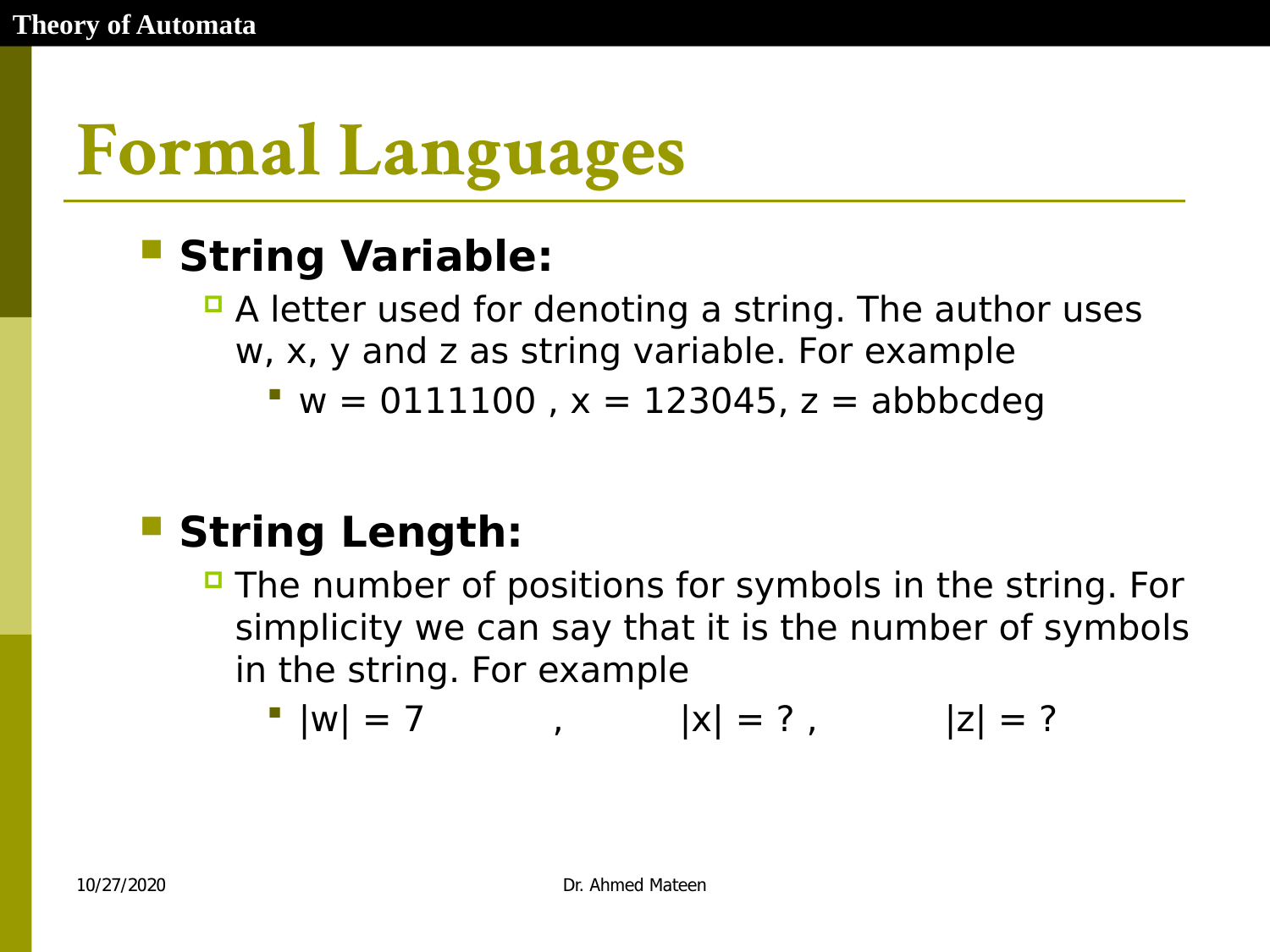

Theory of Automata
# Formal Languages
String Variable:
A letter used for denoting a string. The author uses w, x, y and z as string variable. For example
w = 0111100 , x = 123045, z = abbbcdeg

String Length:
The number of positions for symbols in the string. For simplicity we can say that it is the number of symbols in the string. For example
|w| = 7 	, 	|x| = ? 	,	 |z| = ?
10/27/2020
Dr. Ahmed Mateen